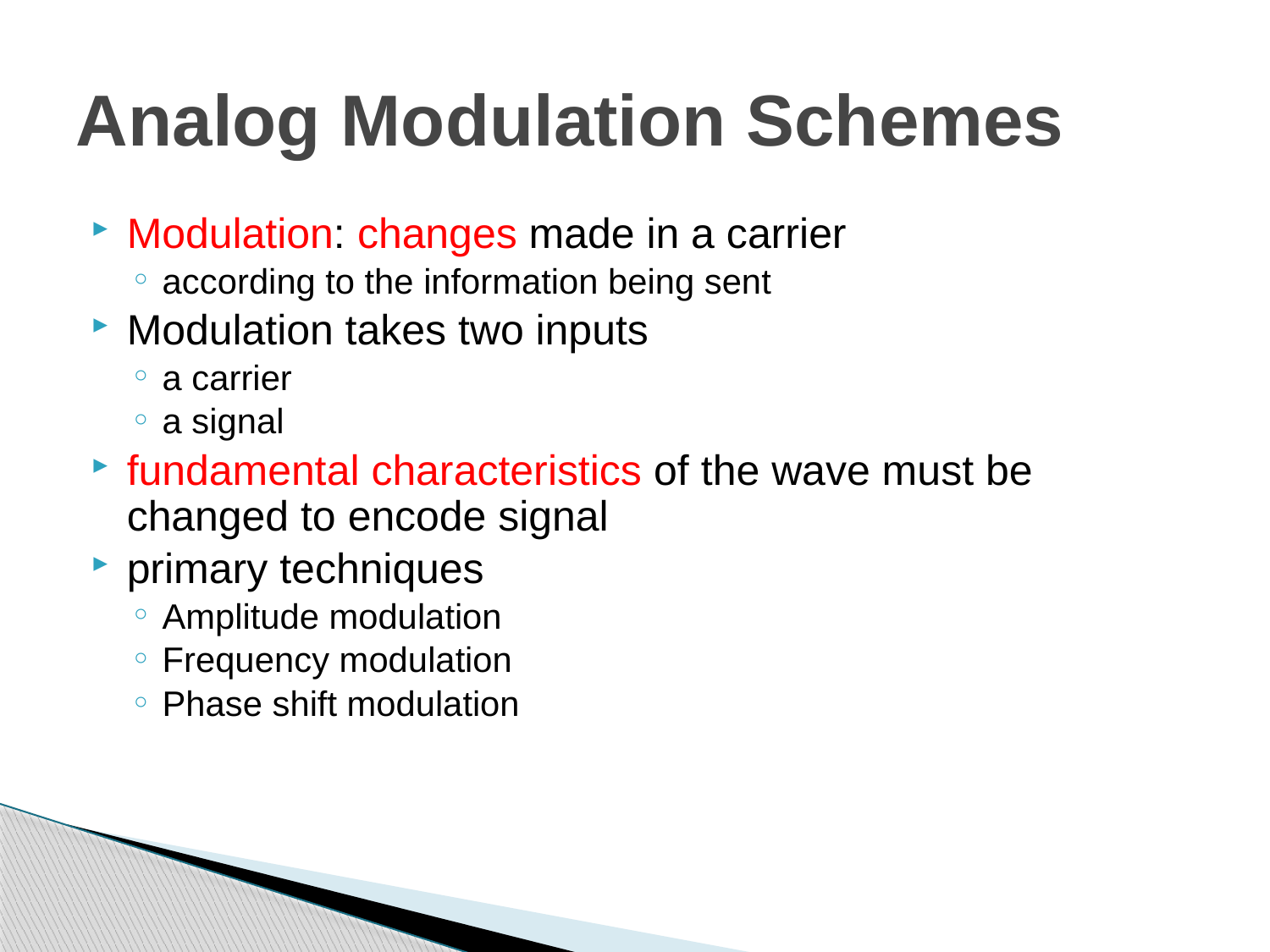

# Analog Modulation Schemes
Modulation: changes made in a carrier
according to the information being sent
Modulation takes two inputs
a carrier
a signal
fundamental characteristics of the wave must be changed to encode signal
primary techniques
Amplitude modulation
Frequency modulation
Phase shift modulation